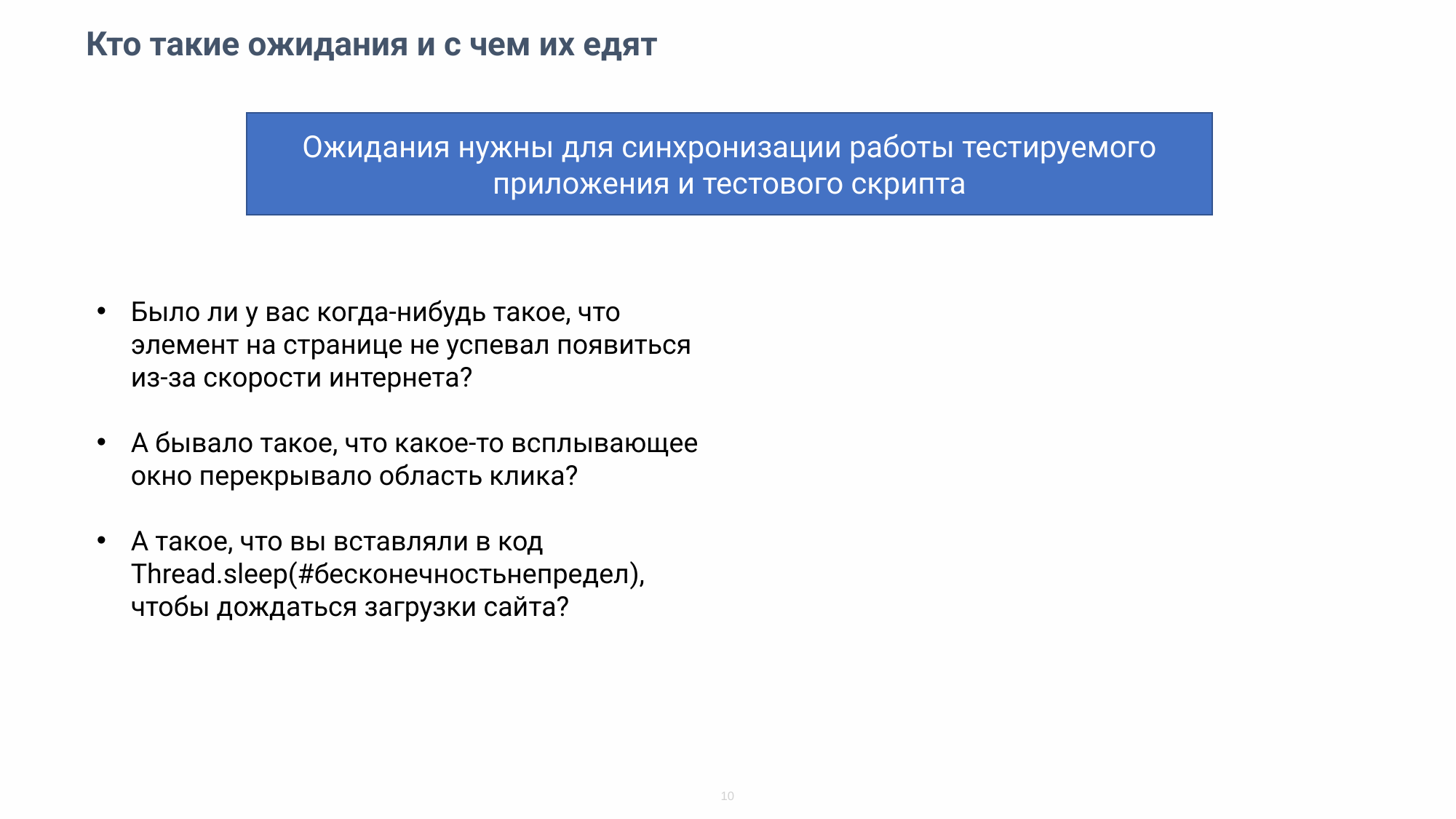

# Кто такие ожидания и с чем их едят
Ожидания нужны для синхронизации работы тестируемого приложения и тестового скрипта
Было ли у вас когда-нибудь такое, что элемент на странице не успевал появиться из-за скорости интернета?

А бывало такое, что какое-то всплывающее окно перекрывало область клика?

А такое, что вы вставляли в код
Thread.sleep(#бесконечностьнепредел), чтобы дождаться загрузки сайта?

10